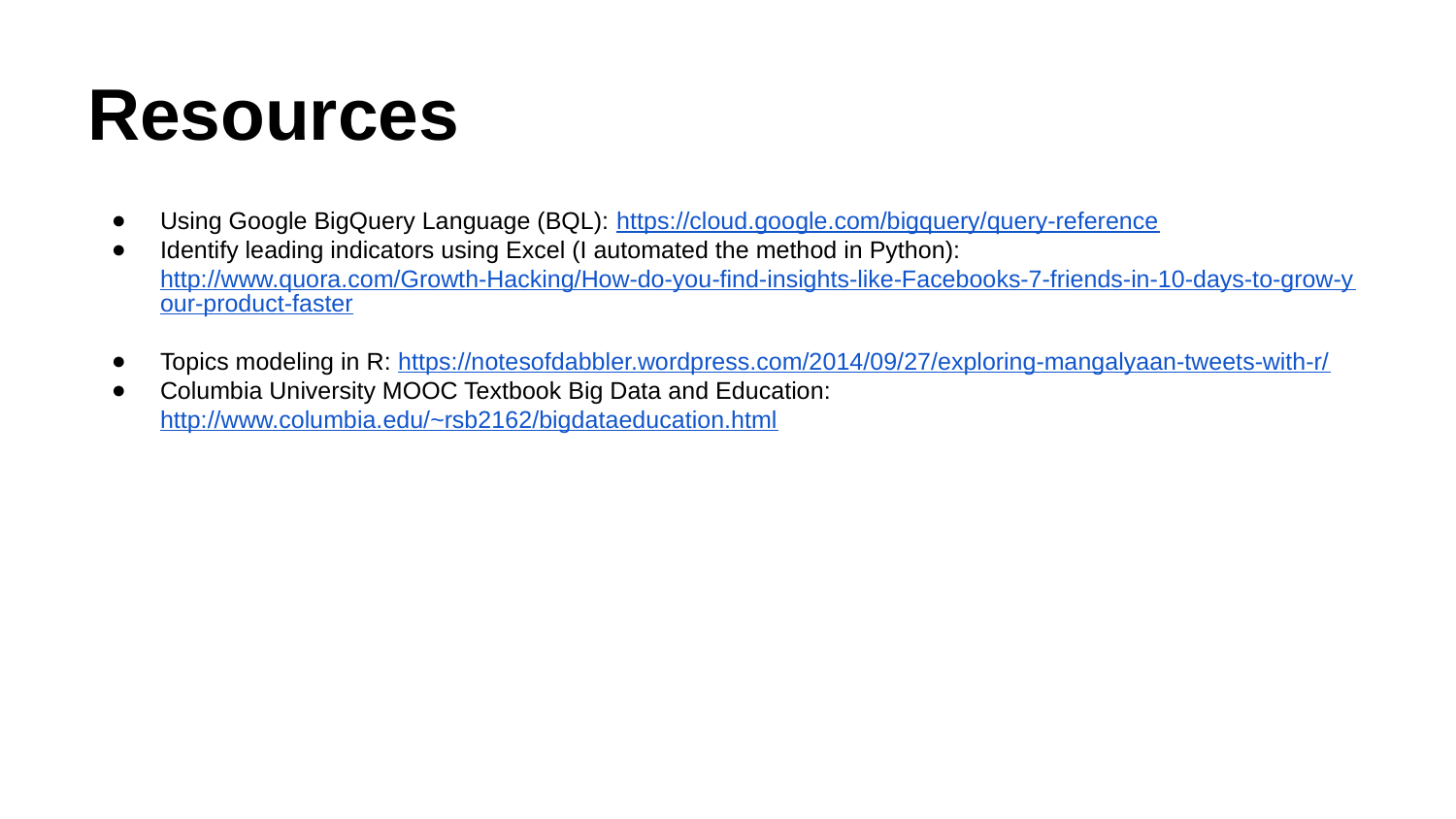

# Resources
Using Google BigQuery Language (BQL): https://cloud.google.com/bigquery/query-reference
Identify leading indicators using Excel (I automated the method in Python): http://www.quora.com/Growth-Hacking/How-do-you-find-insights-like-Facebooks-7-friends-in-10-days-to-grow-your-product-faster
Topics modeling in R: https://notesofdabbler.wordpress.com/2014/09/27/exploring-mangalyaan-tweets-with-r/
Columbia University MOOC Textbook Big Data and Education: http://www.columbia.edu/~rsb2162/bigdataeducation.html